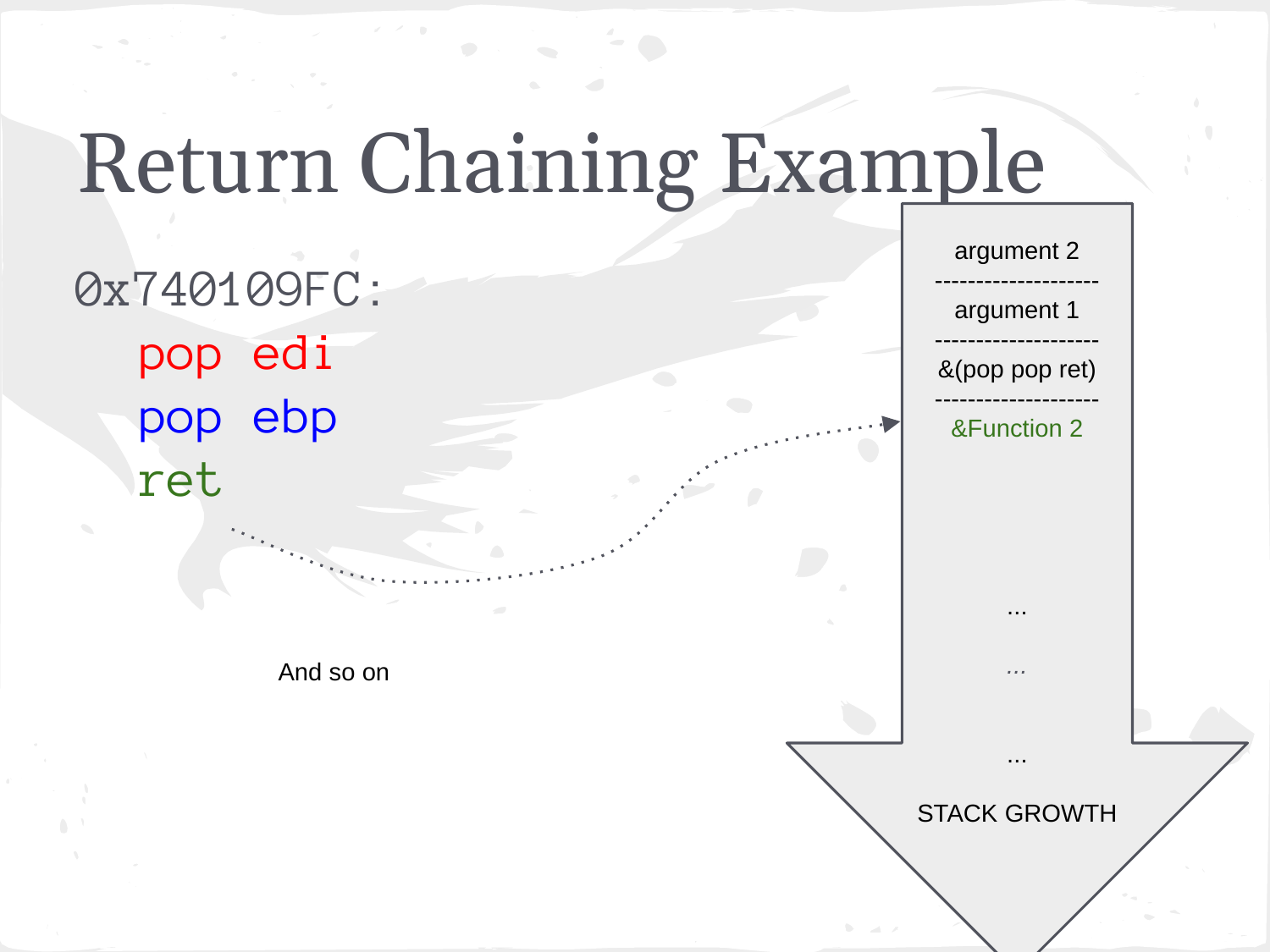

# Return Chaining Example
argument 2
--------------------
argument 1
--------------------
&(pop pop ret)
--------------------
&Function 2

...

...

...

STACK GROWTH
0x740109FC:
pop edi
pop ebp
ret

And so on